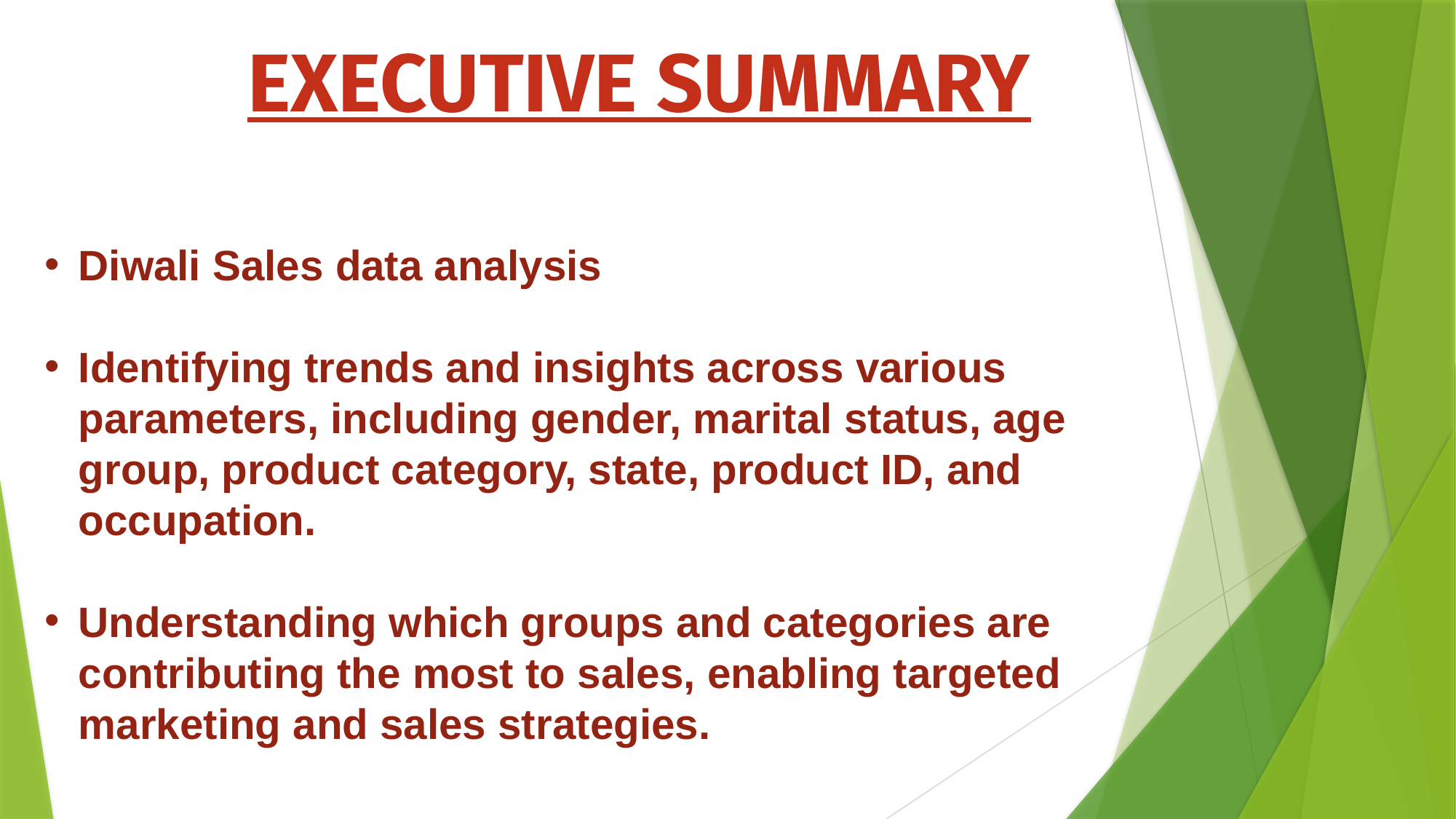

EXECUTIVE SUMMARY
Diwali Sales data analysis

Identifying trends and insights across various parameters, including gender, marital status, age group, product category, state, product ID, and occupation.

Understanding which groups and categories are contributing the most to sales, enabling targeted marketing and sales strategies.